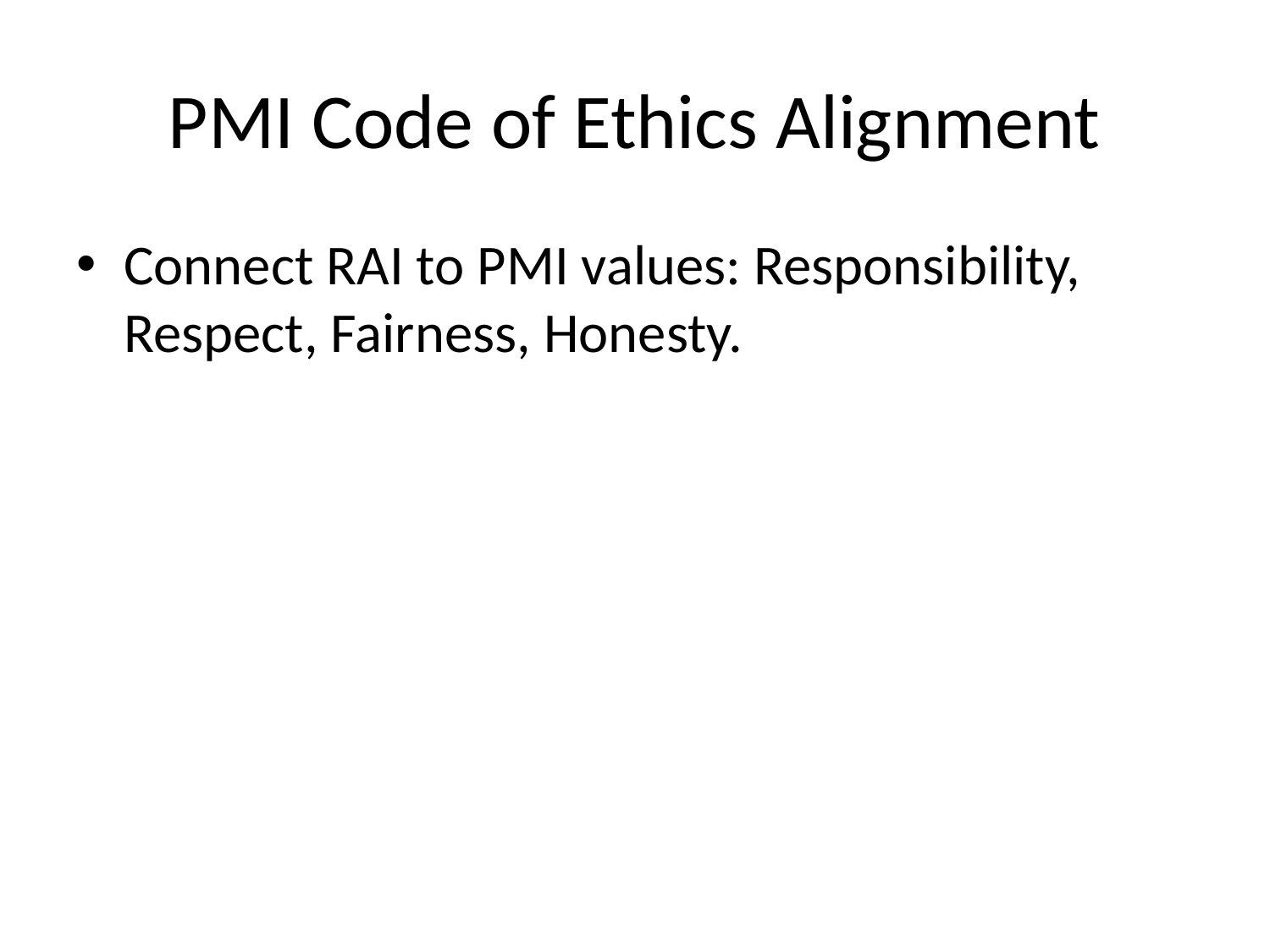

# PMI Code of Ethics Alignment
Connect RAI to PMI values: Responsibility, Respect, Fairness, Honesty.